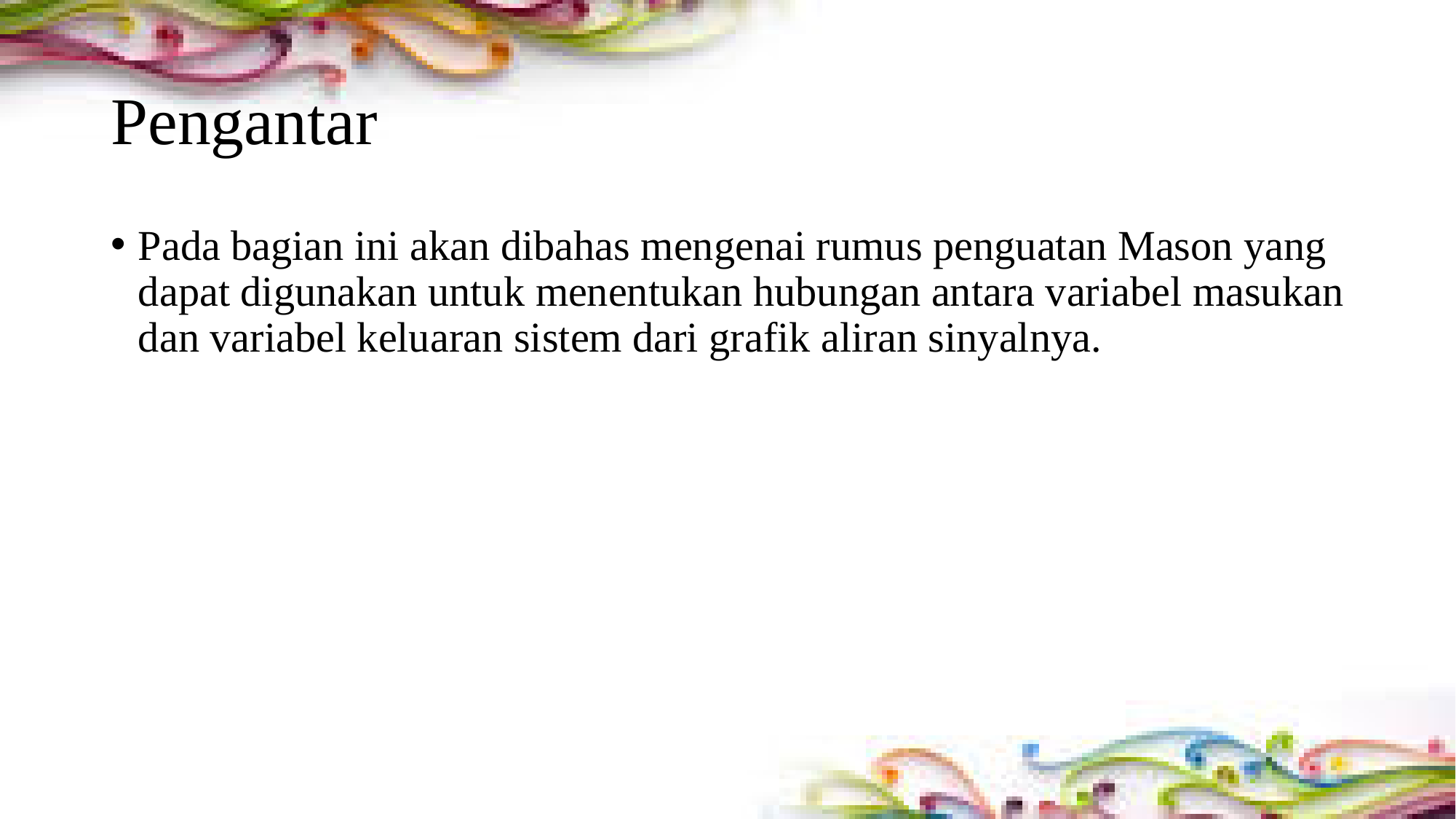

# Pengantar
Pada bagian ini akan dibahas mengenai rumus penguatan Mason yang dapat digunakan untuk menentukan hubungan antara variabel masukan dan variabel keluaran sistem dari grafik aliran sinyalnya.